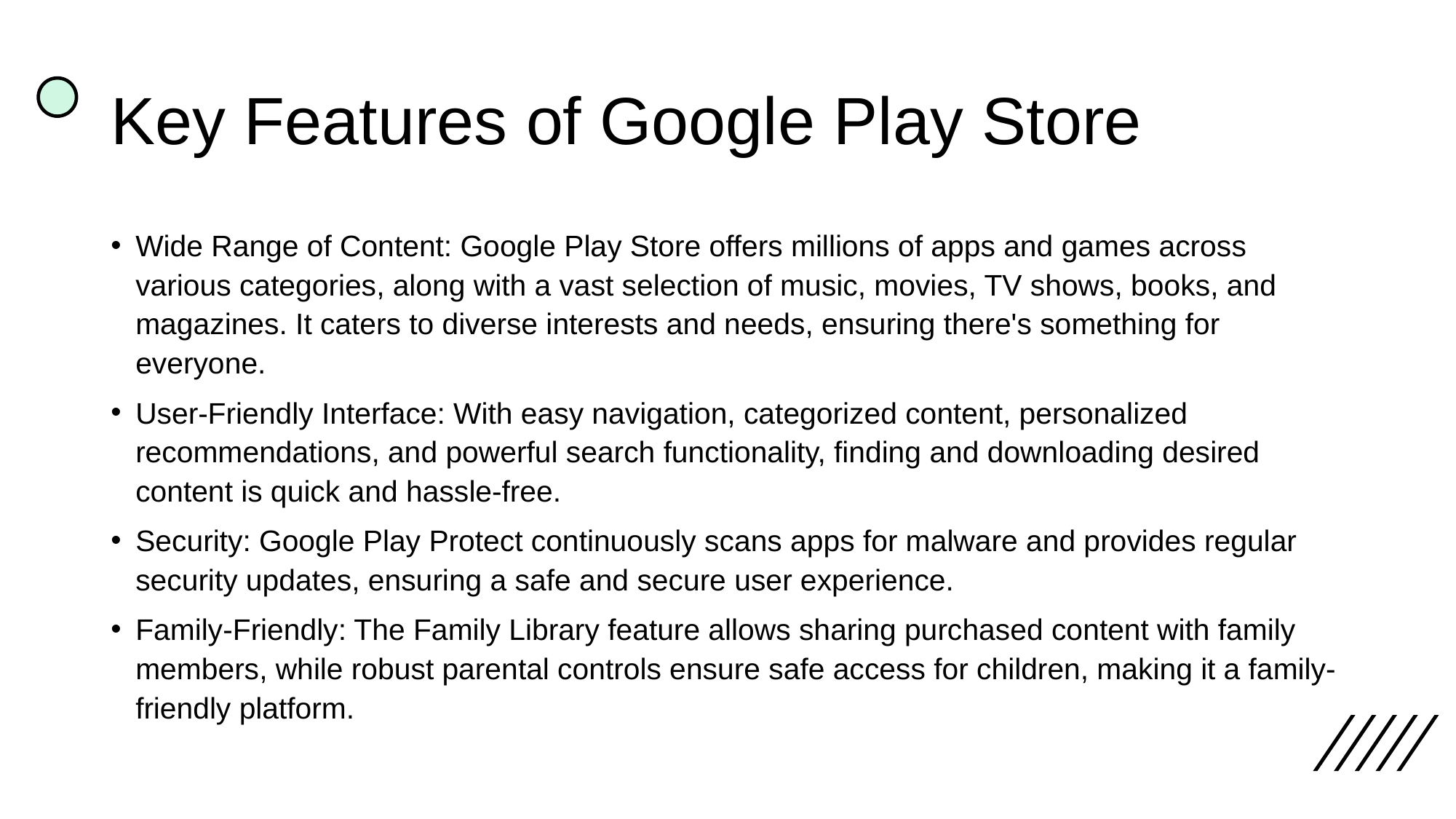

# Key Features of Google Play Store
Wide Range of Content: Google Play Store offers millions of apps and games across various categories, along with a vast selection of music, movies, TV shows, books, and magazines. It caters to diverse interests and needs, ensuring there's something for everyone.
User-Friendly Interface: With easy navigation, categorized content, personalized recommendations, and powerful search functionality, finding and downloading desired content is quick and hassle-free.
Security: Google Play Protect continuously scans apps for malware and provides regular security updates, ensuring a safe and secure user experience.
Family-Friendly: The Family Library feature allows sharing purchased content with family members, while robust parental controls ensure safe access for children, making it a family-friendly platform.